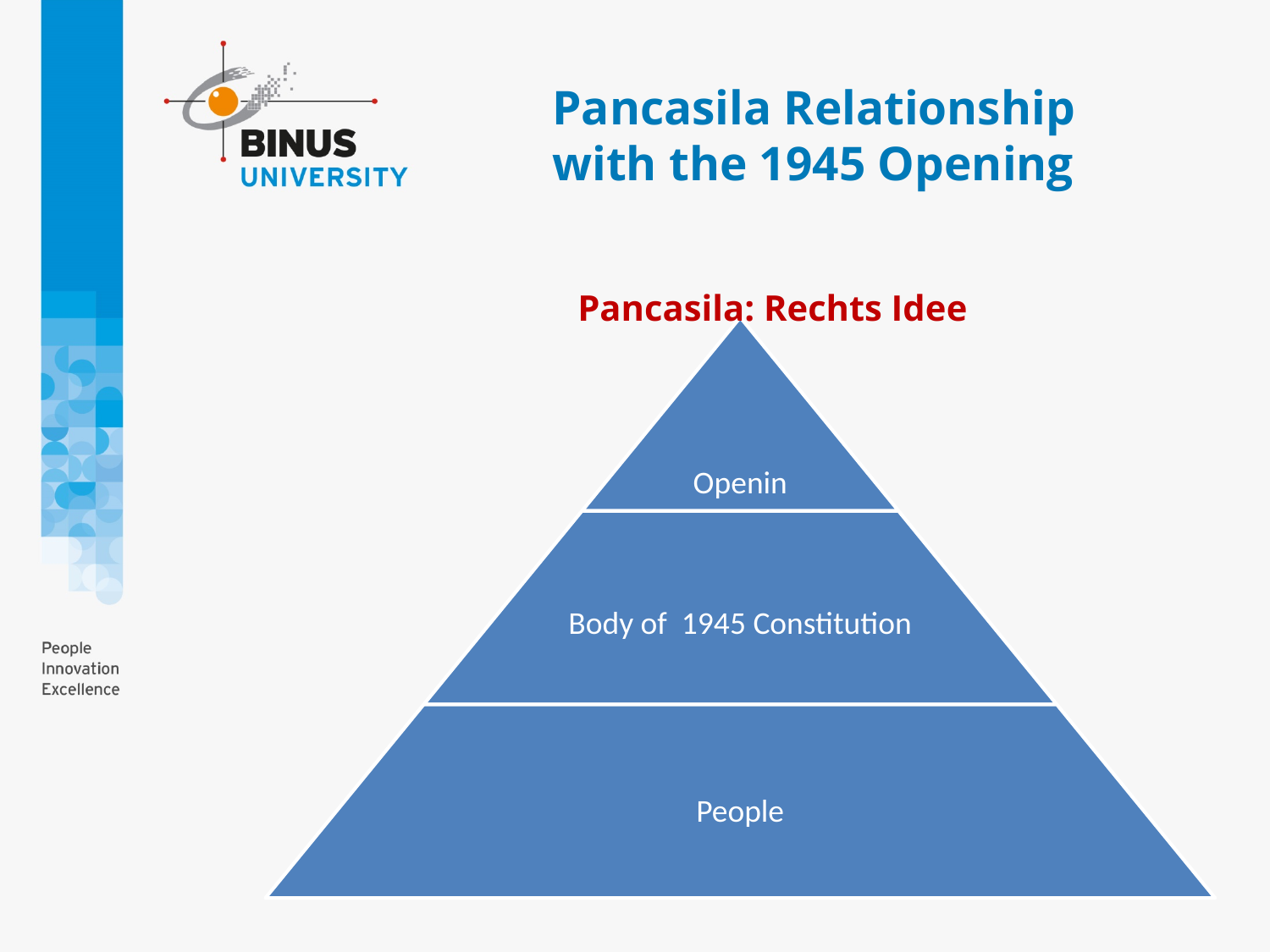

# Pancasila Relationship with the 1945 Opening

Pancasila: Rechts Idee

Opening
Body of  1945 Constitution
People